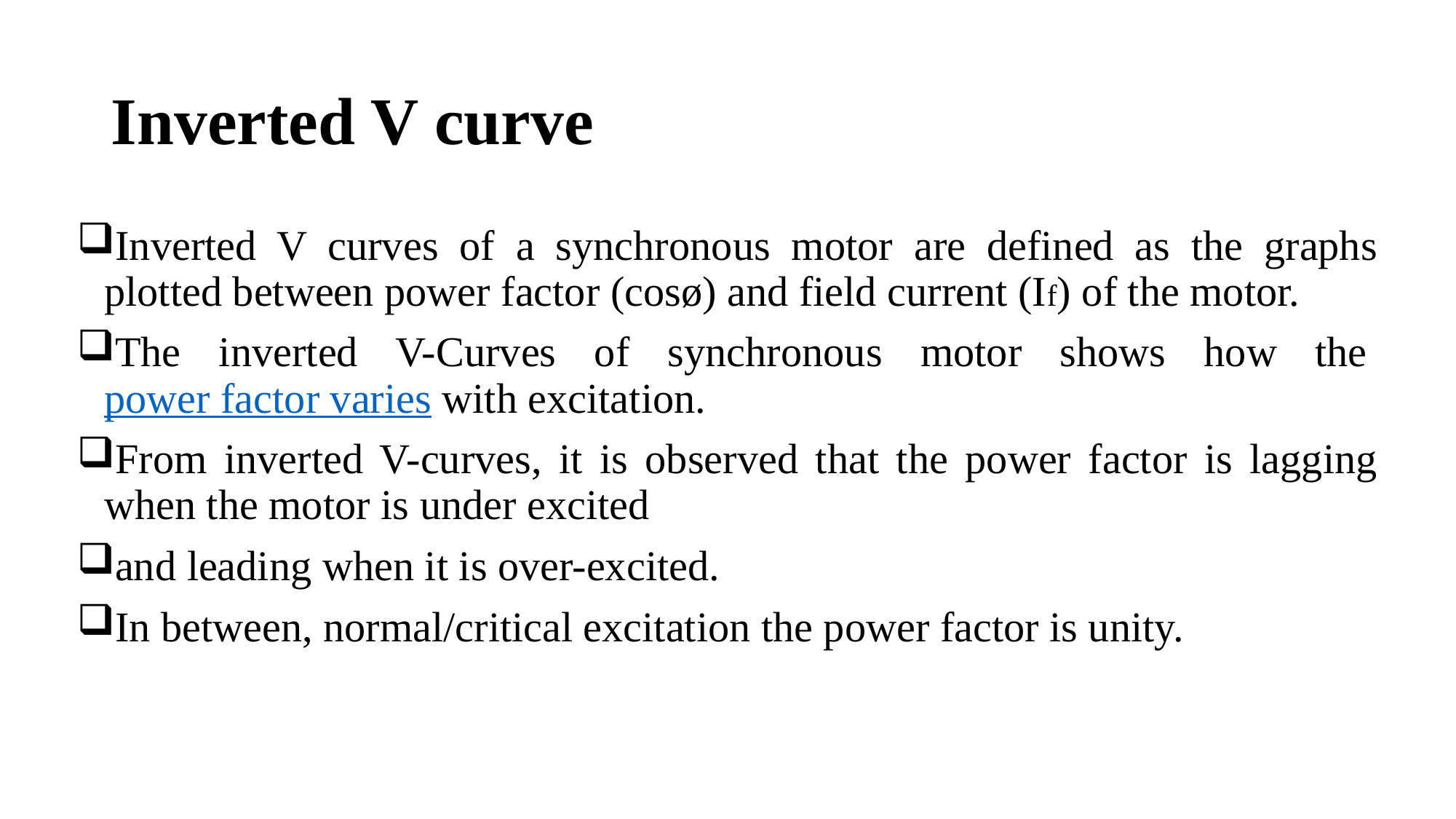

# Inverted V curve
Inverted V curves of a synchronous motor are defined as the graphs plotted between power factor (cosø) and field current (If) of the motor.
The inverted V-Curves of synchronous motor shows how the power factor varies with excitation.
From inverted V-curves, it is observed that the power factor is lagging when the motor is under excited
and leading when it is over-excited.
In between, normal/critical excitation the power factor is unity.